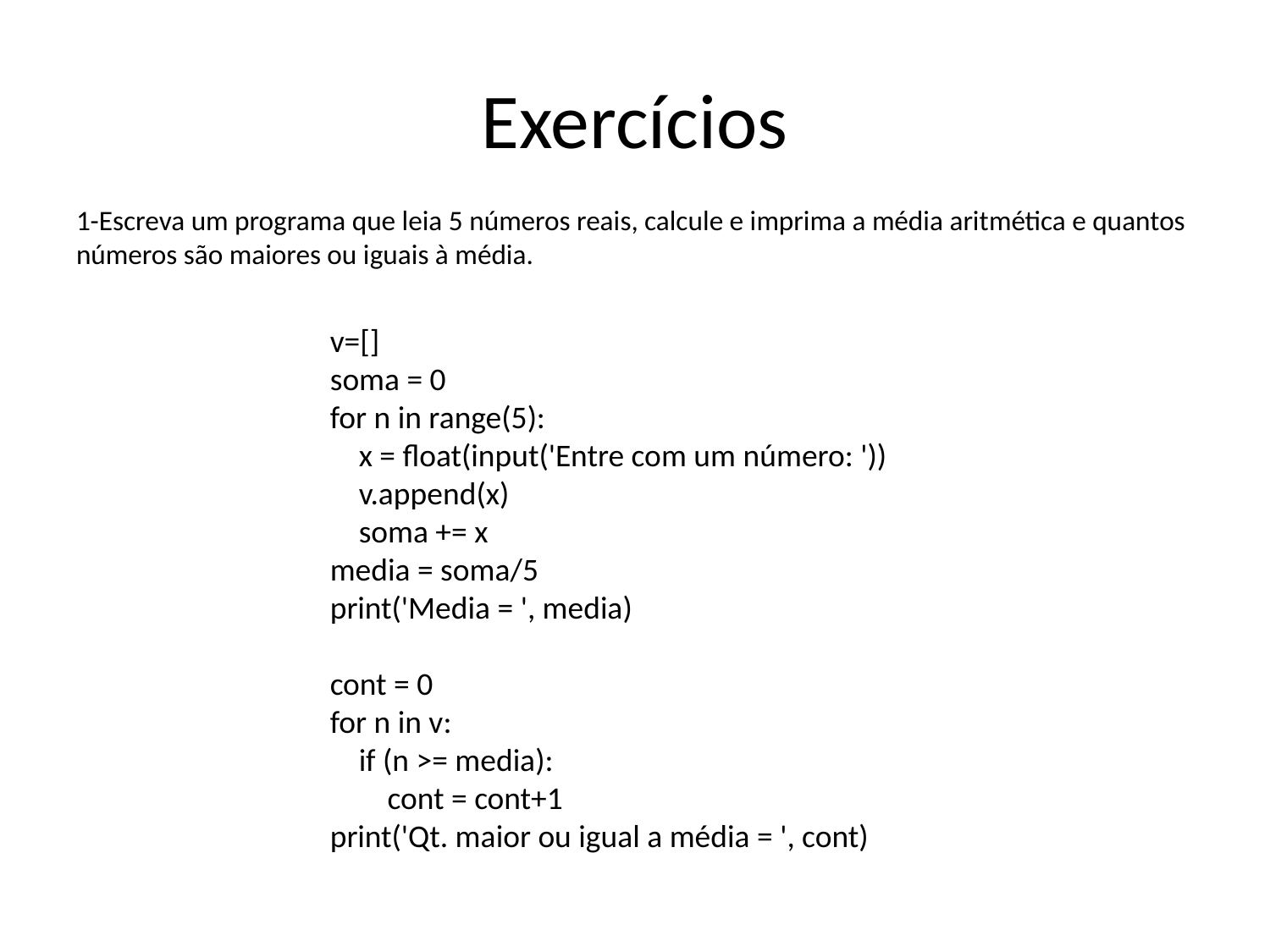

# Exercícios
1-Escreva um programa que leia 5 números reais, calcule e imprima a média aritmética e quantos números são maiores ou iguais à média.

v=[]
soma = 0
for n in range(5):
    x = float(input('Entre com um número: '))
    v.append(x)
    soma += x
media = soma/5
print('Media = ', media)

cont = 0
for n in v:
    if (n >= media):
        cont = cont+1
print('Qt. maior ou igual a média = ', cont)